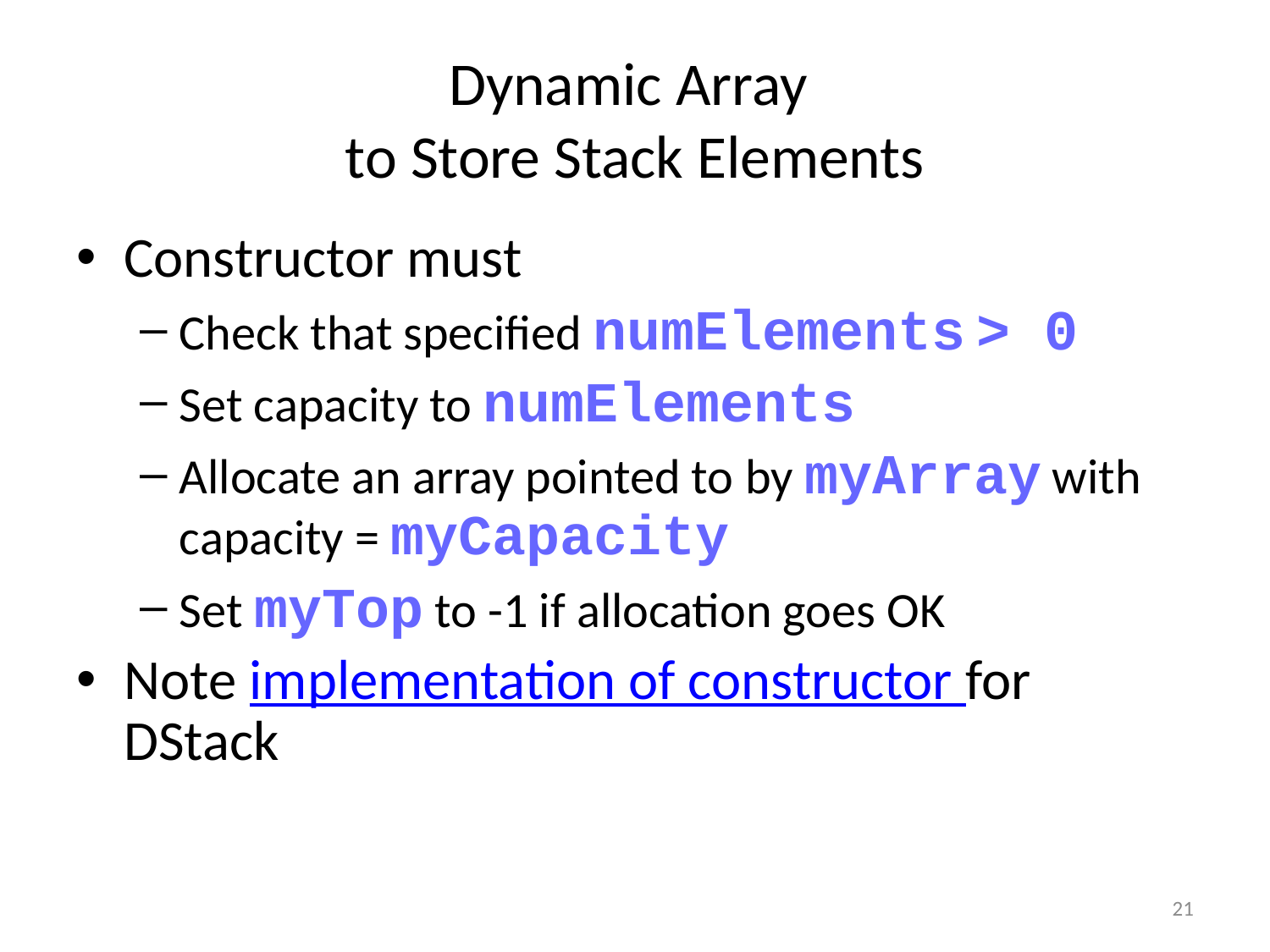

# Dynamic Array to Store Stack Elements
Constructor must
Check that specified numElements > 0
Set capacity to numElements
Allocate an array pointed to by myArray with capacity = myCapacity
Set myTop to -1 if allocation goes OK
Note implementation of constructor for DStack

21